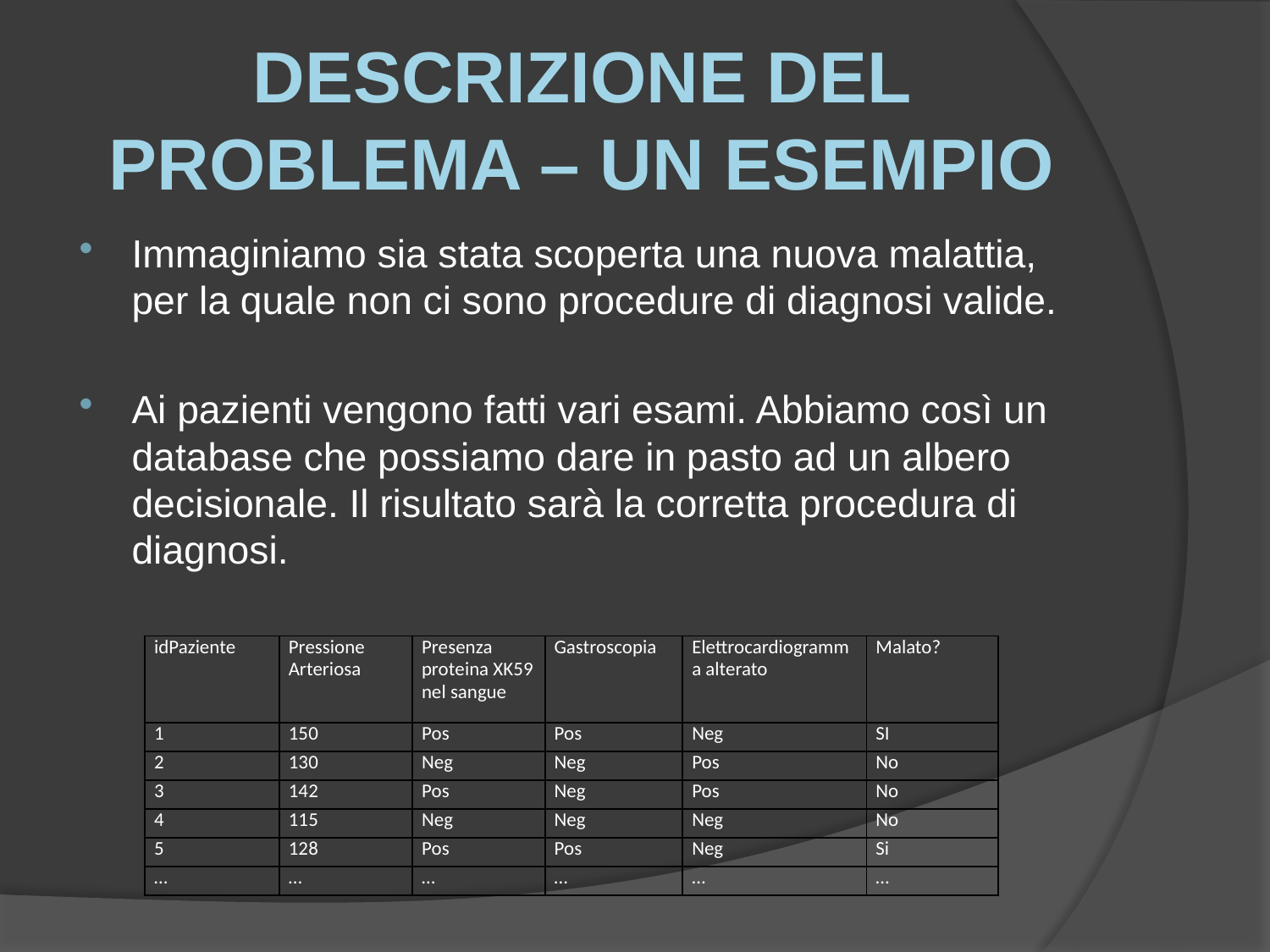

# Descrizione del problema – un esempio
Immaginiamo sia stata scoperta una nuova malattia, per la quale non ci sono procedure di diagnosi valide.

Ai pazienti vengono fatti vari esami. Abbiamo così un database che possiamo dare in pasto ad un albero decisionale. Il risultato sarà la corretta procedura di diagnosi.
| idPaziente | Pressione Arteriosa | Presenza proteina XK59 nel sangue | Gastroscopia | Elettrocardiogramma alterato | Malato? |
| --- | --- | --- | --- | --- | --- |
| 1 | 150 | Pos | Pos | Neg | SI |
| 2 | 130 | Neg | Neg | Pos | No |
| 3 | 142 | Pos | Neg | Pos | No |
| 4 | 115 | Neg | Neg | Neg | No |
| 5 | 128 | Pos | Pos | Neg | Si |
| … | … | … | … | … | … |